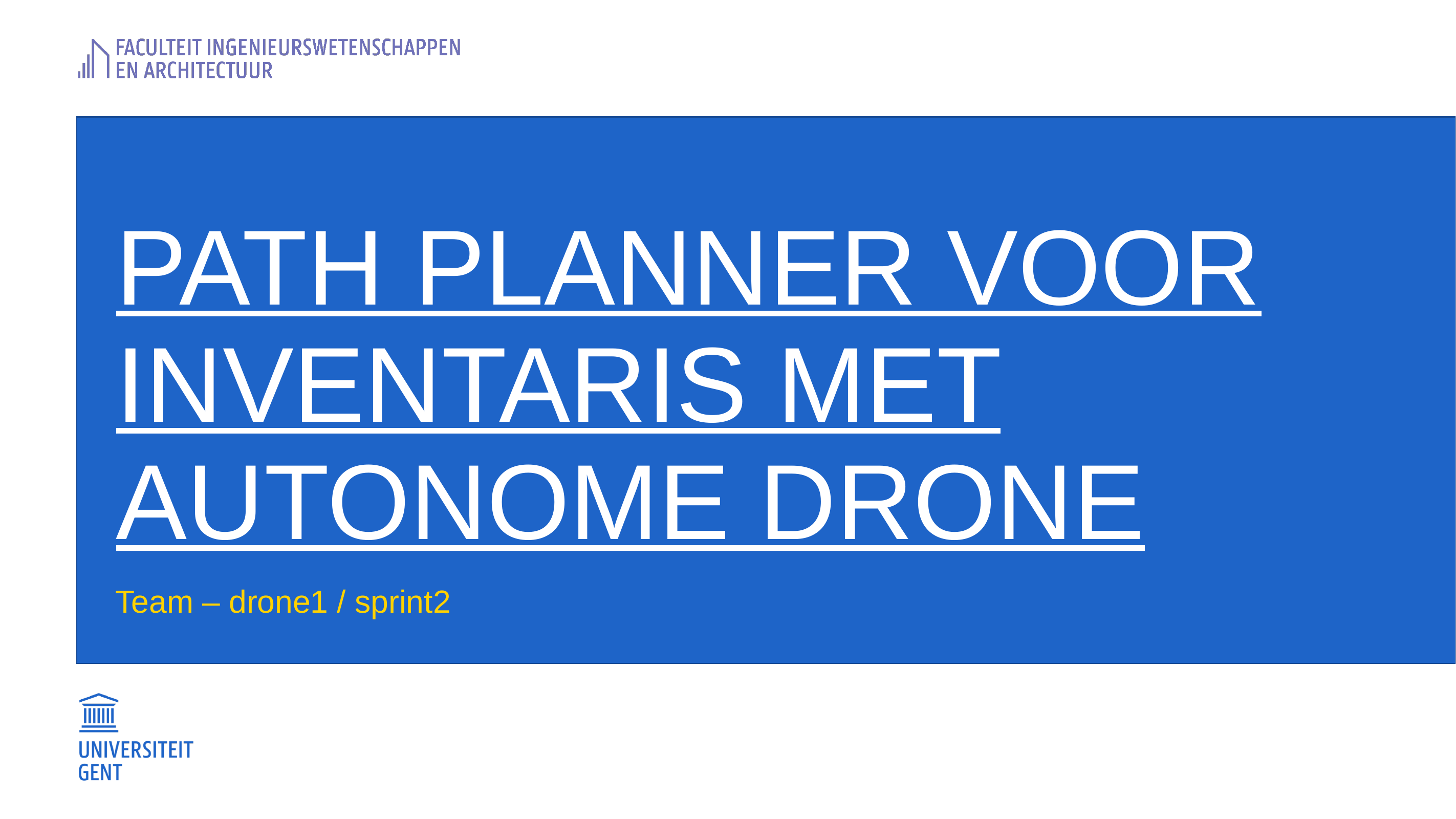

# Path planner voor inventaris met autonome drone
Team – drone1 / sprint2